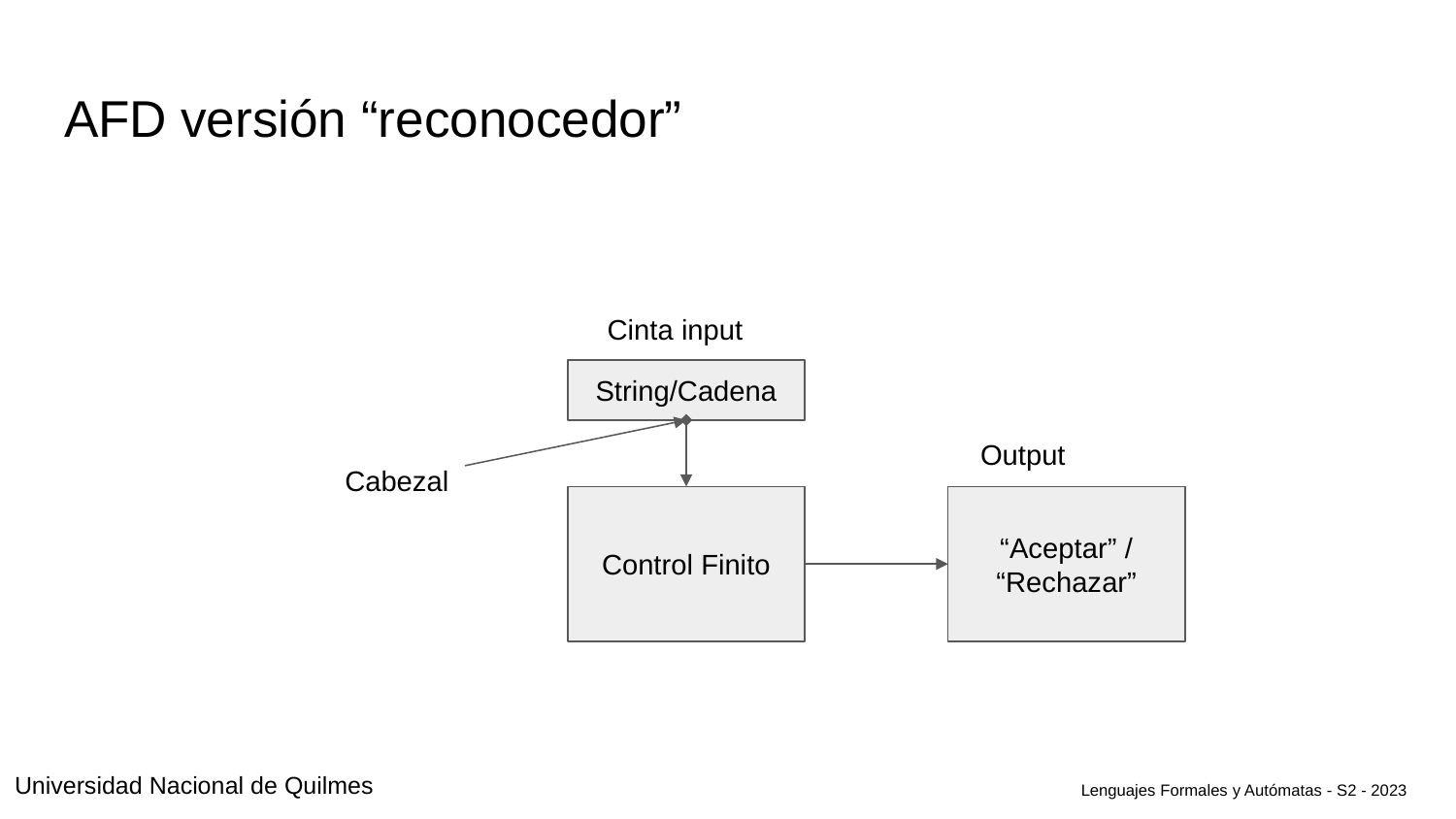

# AFD versión “reconocedor”

Cinta input
String/Cadena
Output
Cabezal
Control Finito
“Aceptar” / “Rechazar”
Universidad Nacional de Quilmes
Lenguajes Formales y Autómatas - S2 - 2023